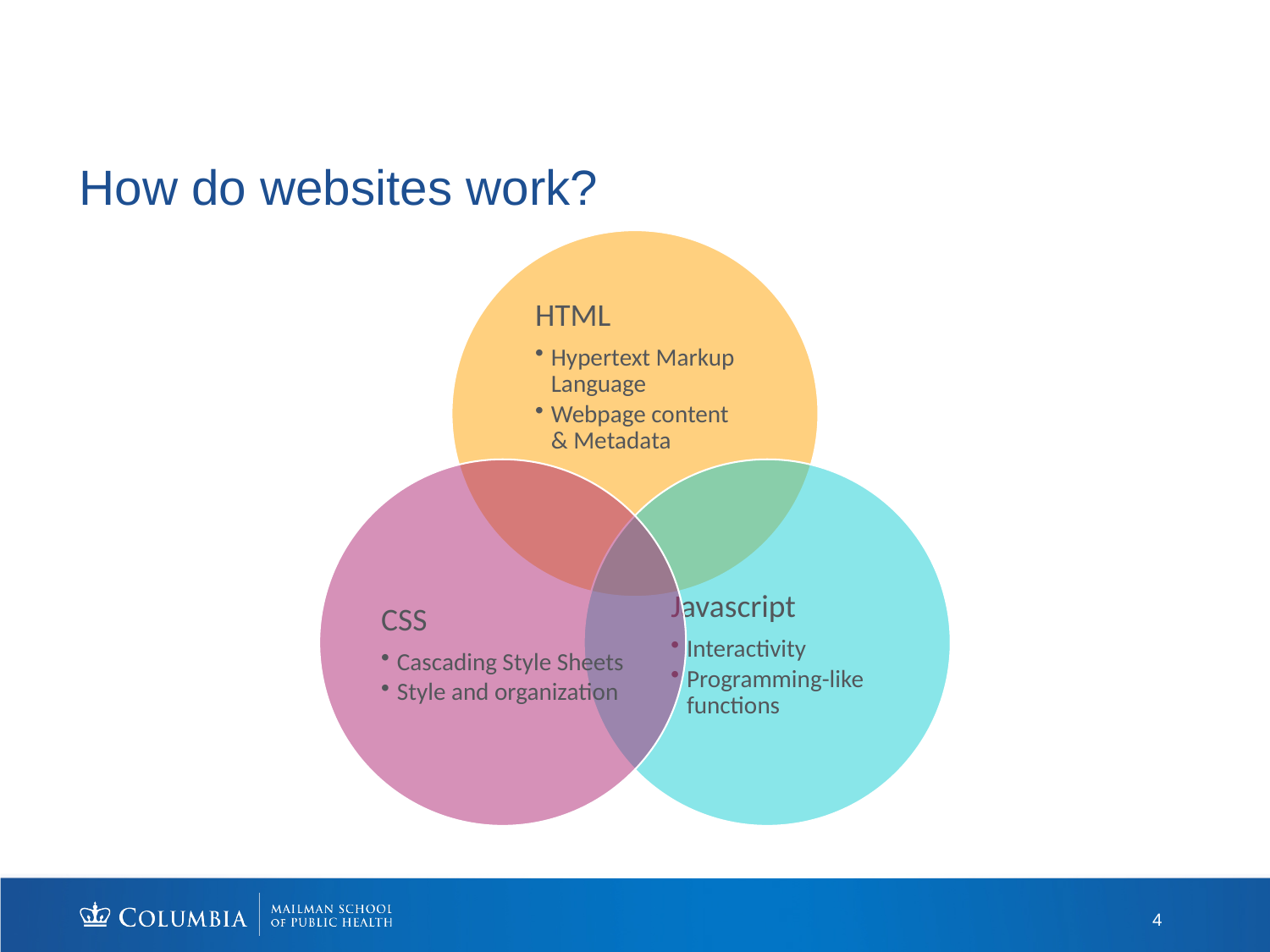

# How do websites work?
HTML
Hypertext Markup Language
Webpage content
& Metadata
Javascript
Interactivity
Programming-like
functions
CSS
Cascading Style Sheets
Style and organization
4